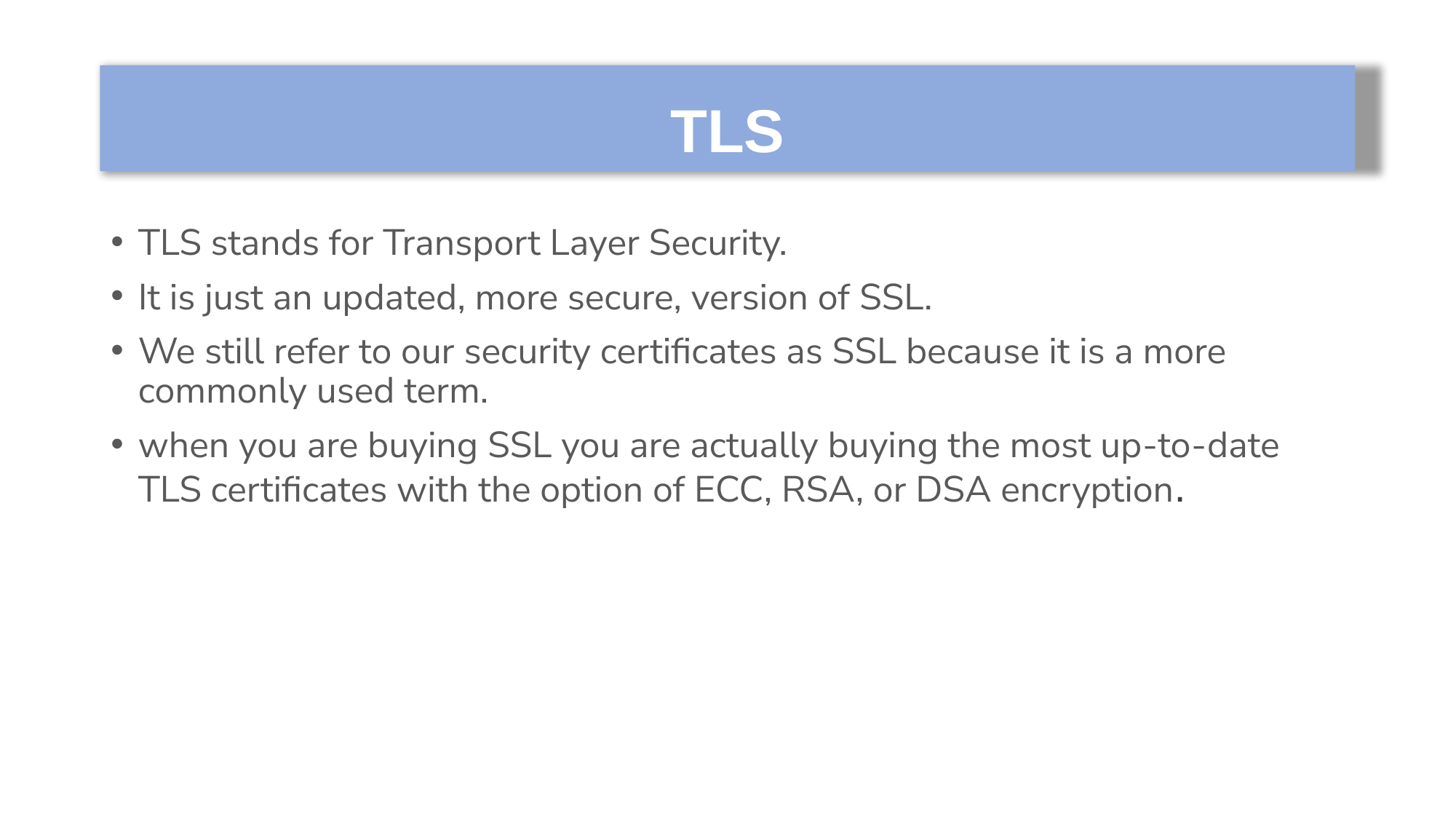

# TLS
TLS stands for Transport Layer Security.
It is just an updated, more secure, version of SSL.
We still refer to our security certificates as SSL because it is a more commonly used term.
when you are buying SSL you are actually buying the most up-to-date TLS certificates with the option of ECC, RSA, or DSA encryption.